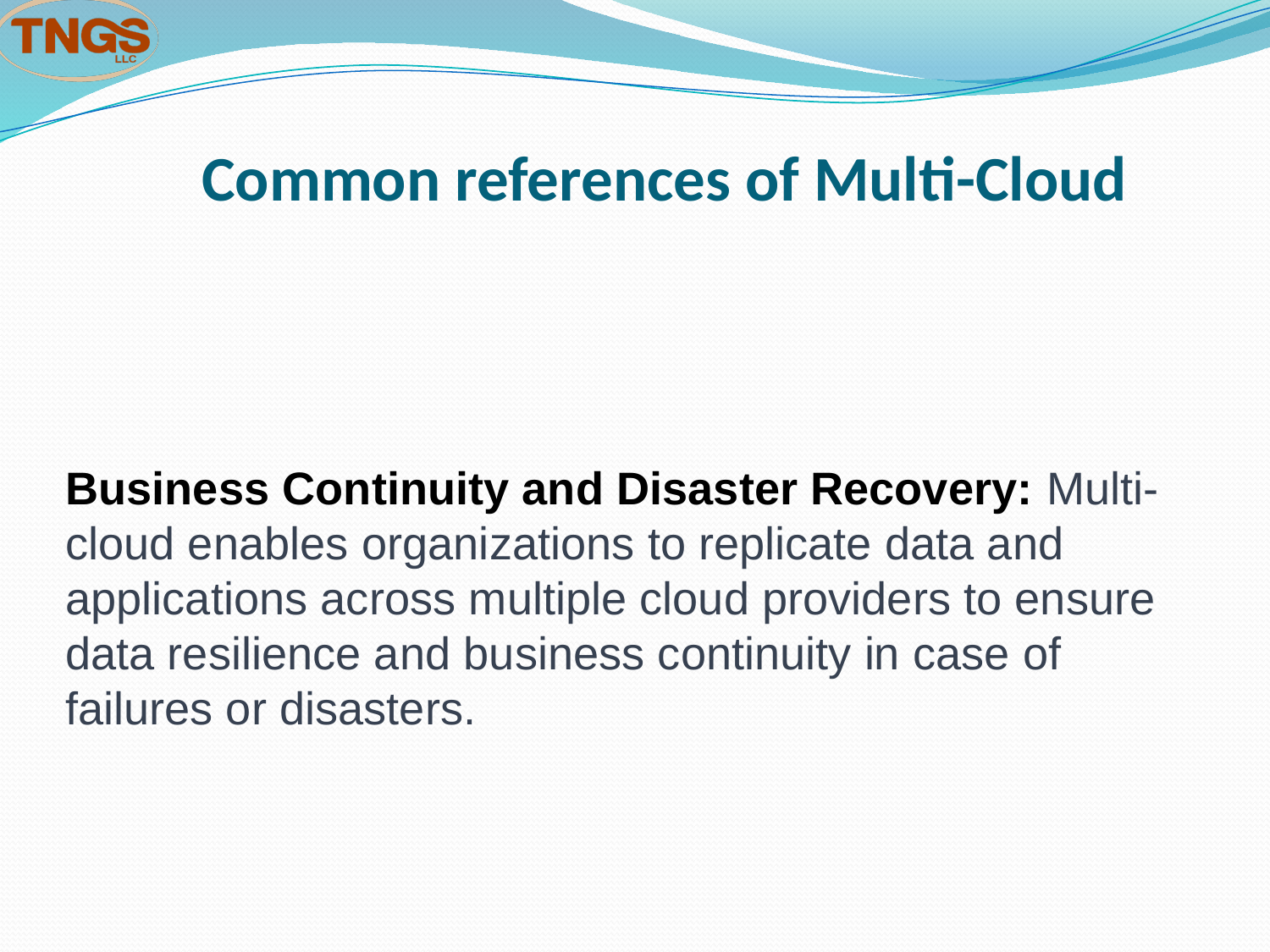

# Common references of Multi-Cloud
Business Continuity and Disaster Recovery: Multi-cloud enables organizations to replicate data and applications across multiple cloud providers to ensure data resilience and business continuity in case of failures or disasters.